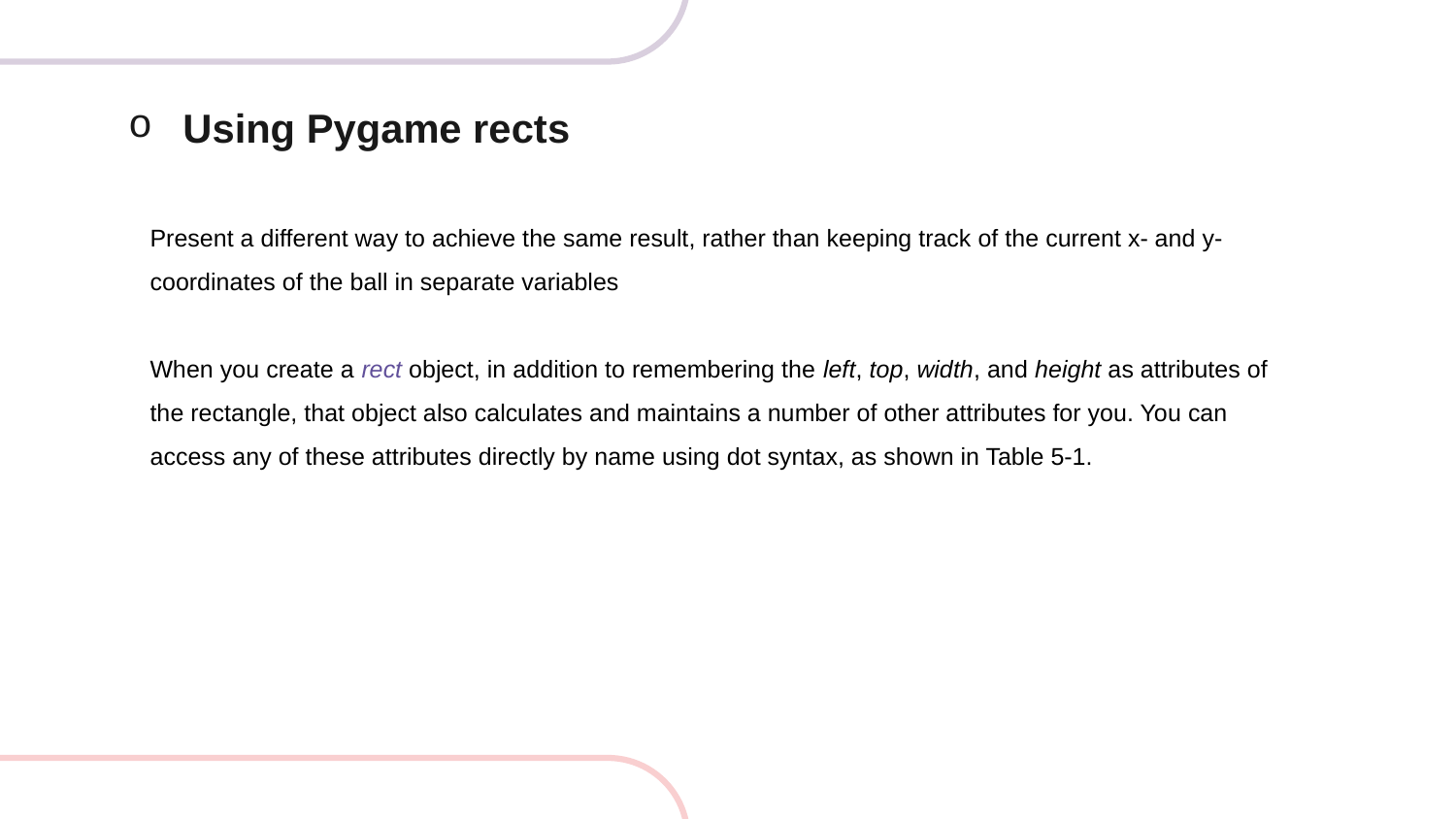

# Using Pygame rects
Present a different way to achieve the same result, rather than keeping track of the current x- and y-coordinates of the ball in separate variables

When you create a rect object, in addition to remembering the left, top, width, and height as attributes of the rectangle, that object also calculates and maintains a number of other attributes for you. You can
access any of these attributes directly by name using dot syntax, as shown in Table 5-1.